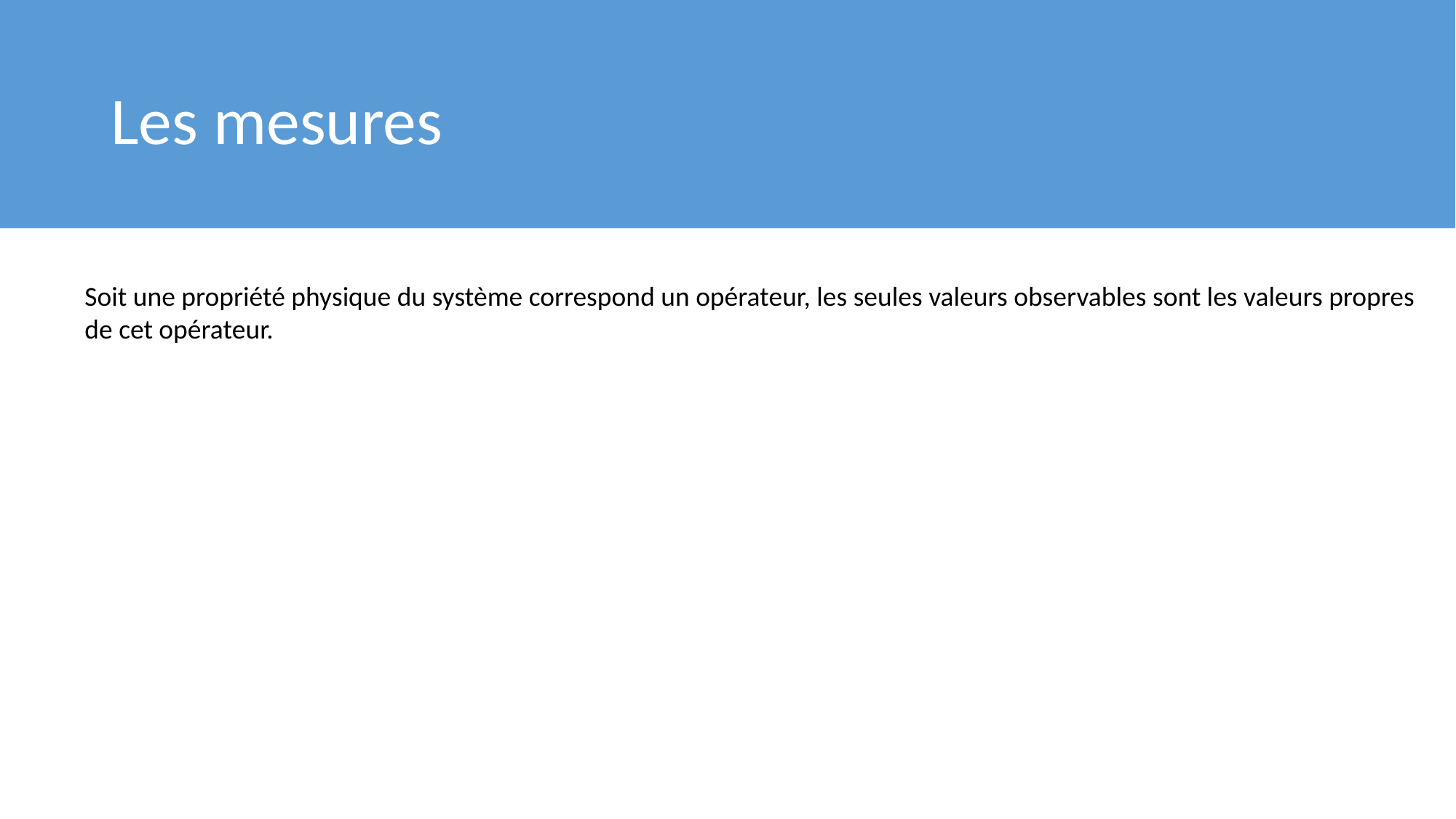

# Les mesures
Soit une propriété physique du système correspond un opérateur, les seules valeurs observables sont les valeurs propres de cet opérateur.